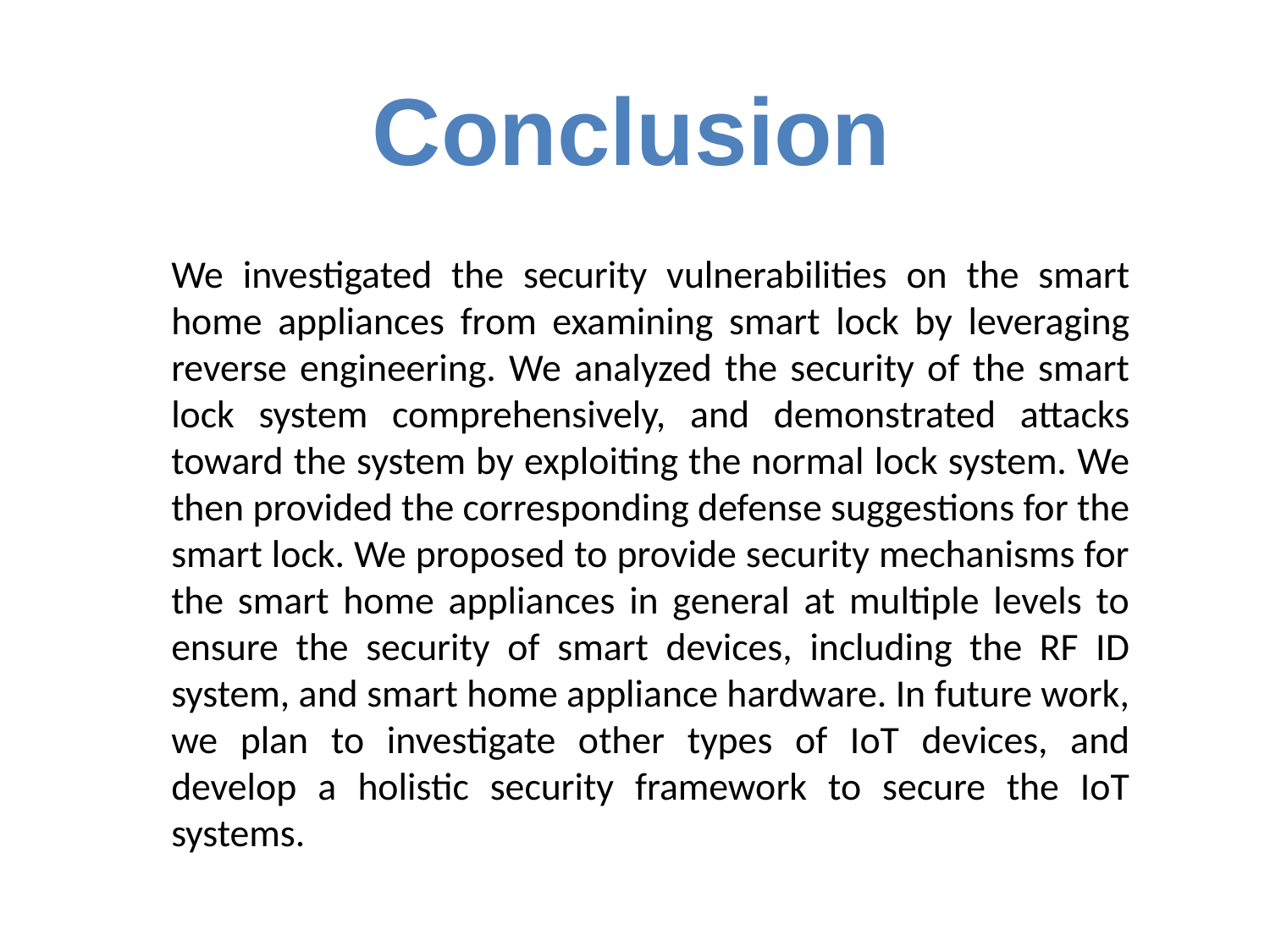

Conclusion
We investigated the security vulnerabilities on the smart home appliances from examining smart lock by leveraging reverse engineering. We analyzed the security of the smart lock system comprehensively, and demonstrated attacks toward the system by exploiting the normal lock system. We then provided the corresponding defense suggestions for the smart lock. We proposed to provide security mechanisms for the smart home appliances in general at multiple levels to ensure the security of smart devices, including the RF ID system, and smart home appliance hardware. In future work, we plan to investigate other types of IoT devices, and develop a holistic security framework to secure the IoT systems.